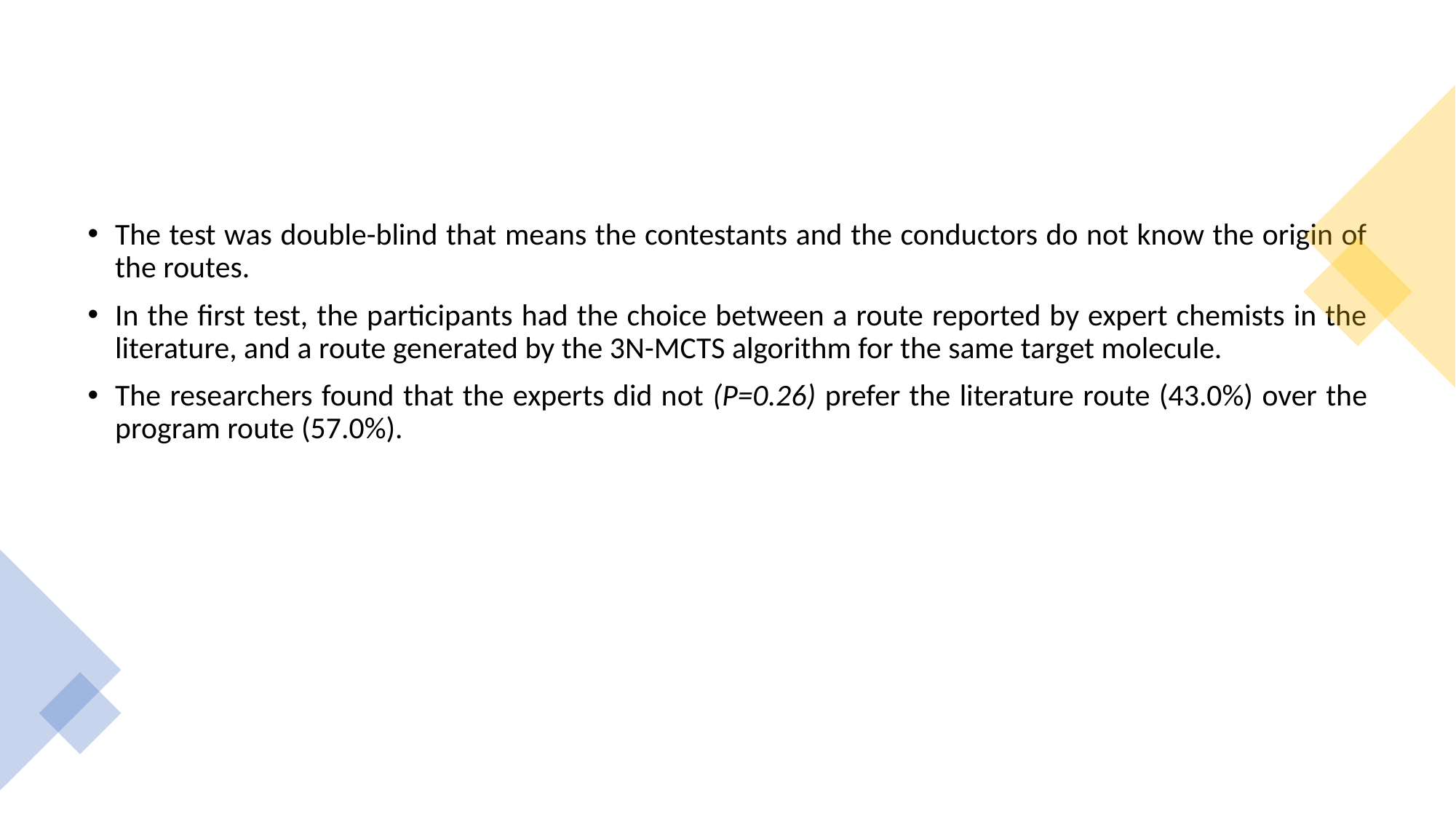

#

The test was double-blind that means the contestants and the conductors do not know the origin of the routes.
In the first test, the participants had the choice between a route reported by expert chemists in the literature, and a route generated by the 3N-MCTS algorithm for the same target molecule.
The researchers found that the experts did not (P=0.26) prefer the literature route (43.0%) over the program route (57.0%).